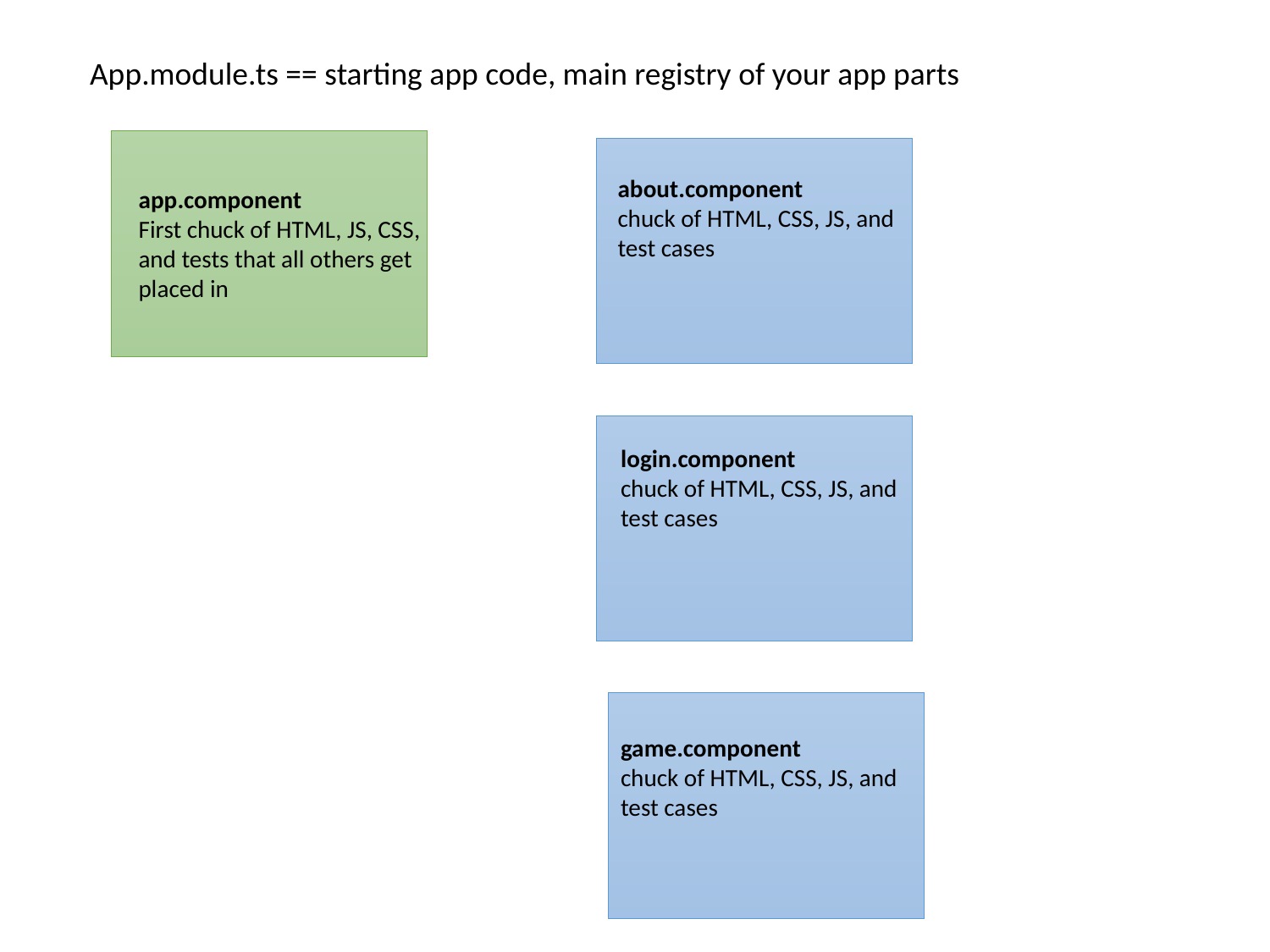

App.module.ts == starting app code, main registry of your app parts

about.component
chuck of HTML, CSS, JS, and test cases
app.component
First chuck of HTML, JS, CSS, and tests that all others get placed in

login.component
chuck of HTML, CSS, JS, and test cases

game.component
chuck of HTML, CSS, JS, and test cases